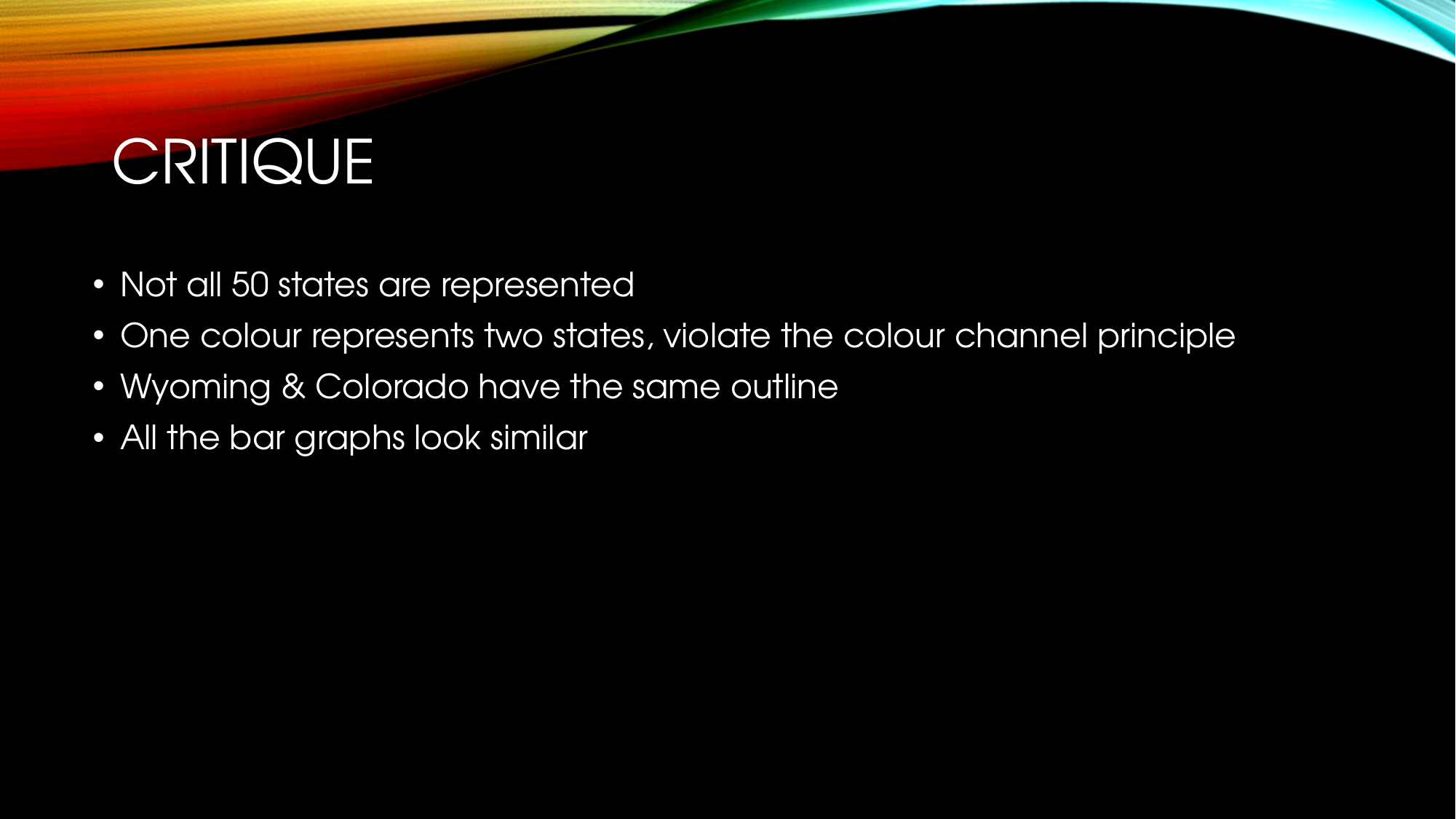

# Critique
Not all 50 states are represented
One colour represents two states, violate the colour channel principle
Wyoming & Colorado have the same outline
All the bar graphs look similar